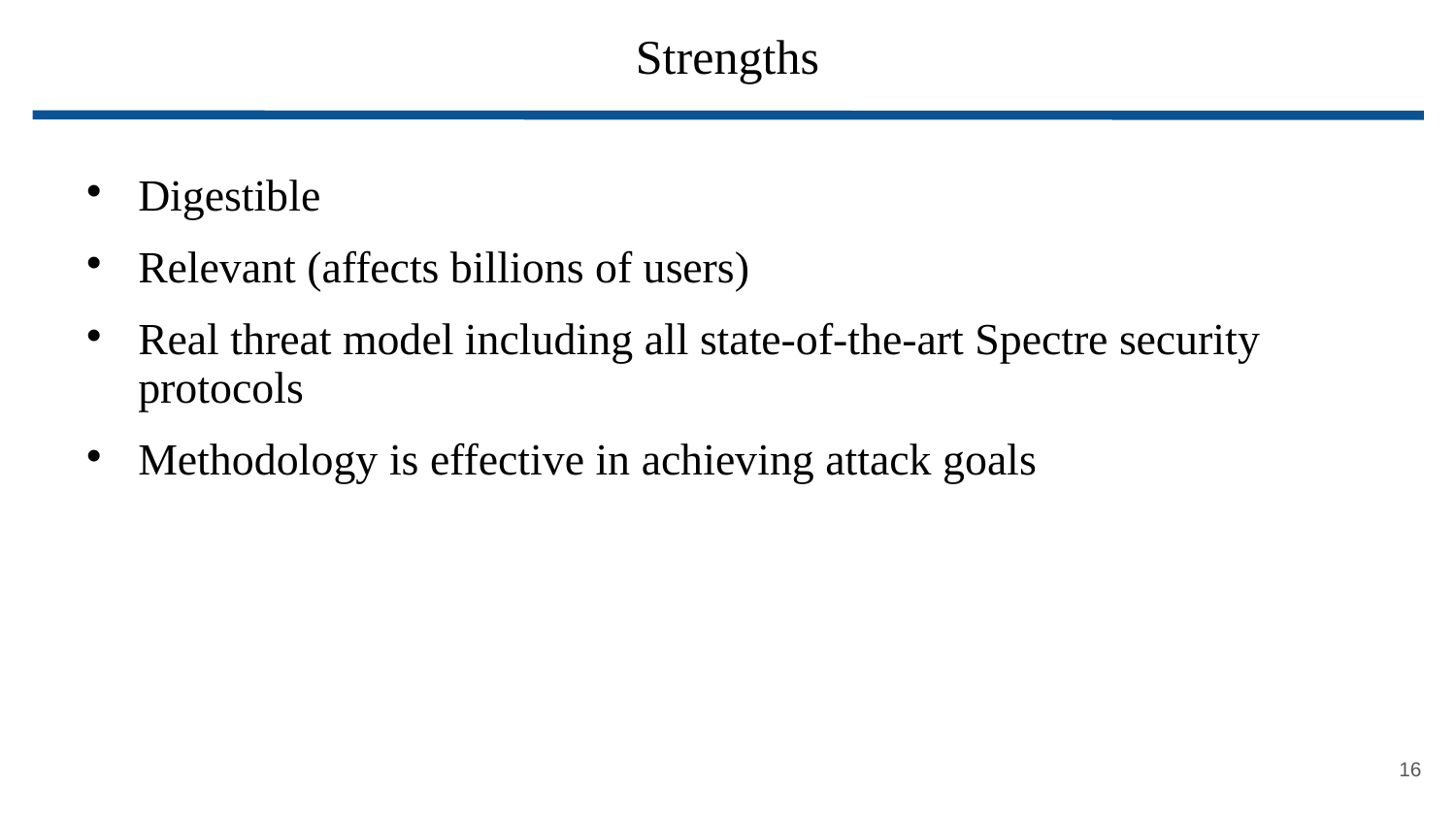

# Strengths

Digestible
Relevant (affects billions of users)
Real threat model including all state-of-the-art Spectre security protocols
Methodology is effective in achieving attack goals
16